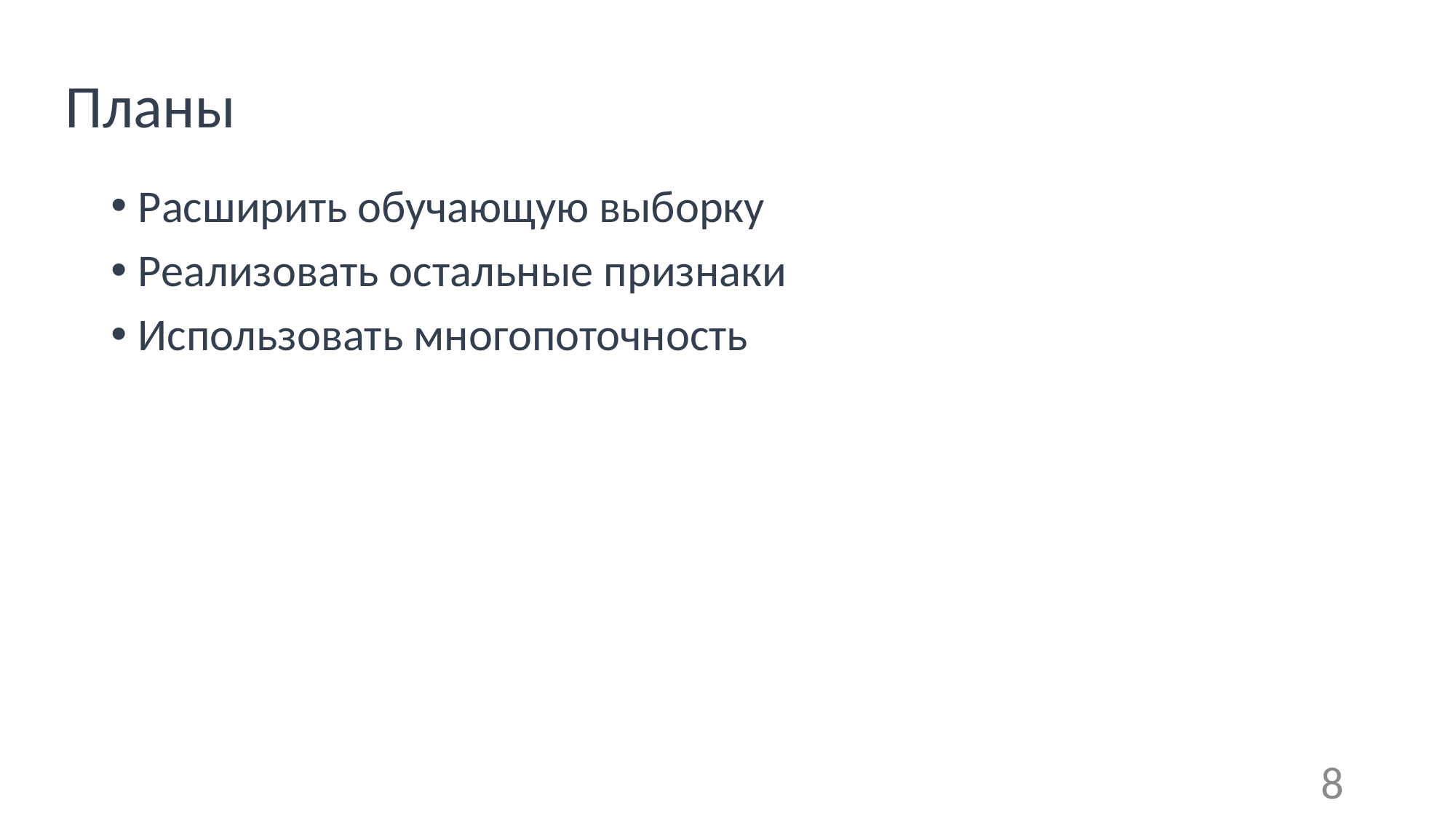

# Планы
Расширить обучающую выборку
Реализовать остальные признаки
Использовать многопоточность

8